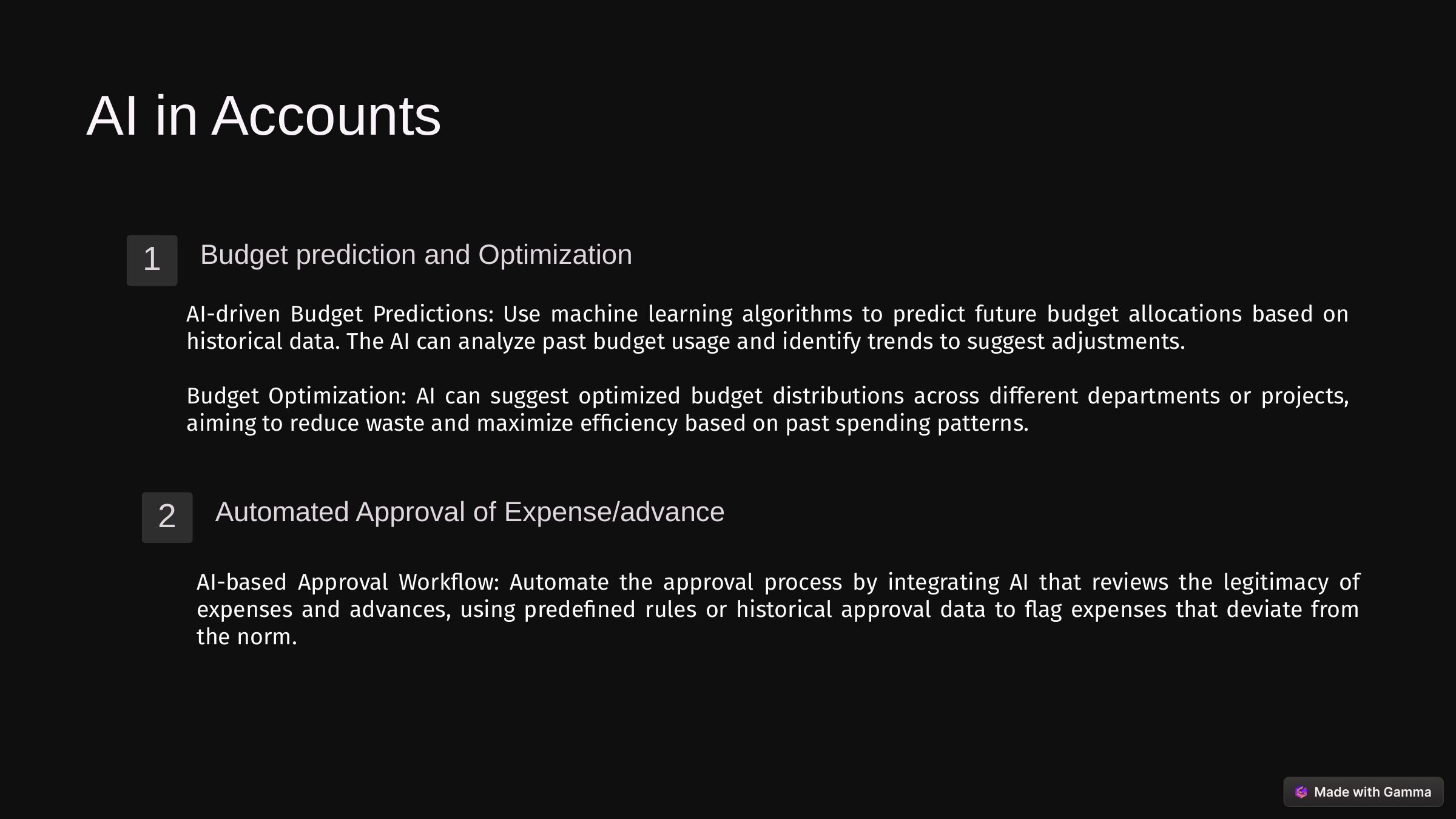

AI in Accounts

Budget prediction and Optimization
1

AI-driven Budget Predictions: Use machine learning algorithms to predict future budget allocations based on historical data. The AI can analyze past budget usage and identify trends to suggest adjustments.

Budget Optimization: AI can suggest optimized budget distributions across different departments or projects, aiming to reduce waste and maximize efficiency based on past spending patterns.

Automated Approval of Expense/advance
2

AI-based Approval Workflow: Automate the approval process by integrating AI that reviews the legitimacy of expenses and advances, using predefined rules or historical approval data to flag expenses that deviate from the norm.